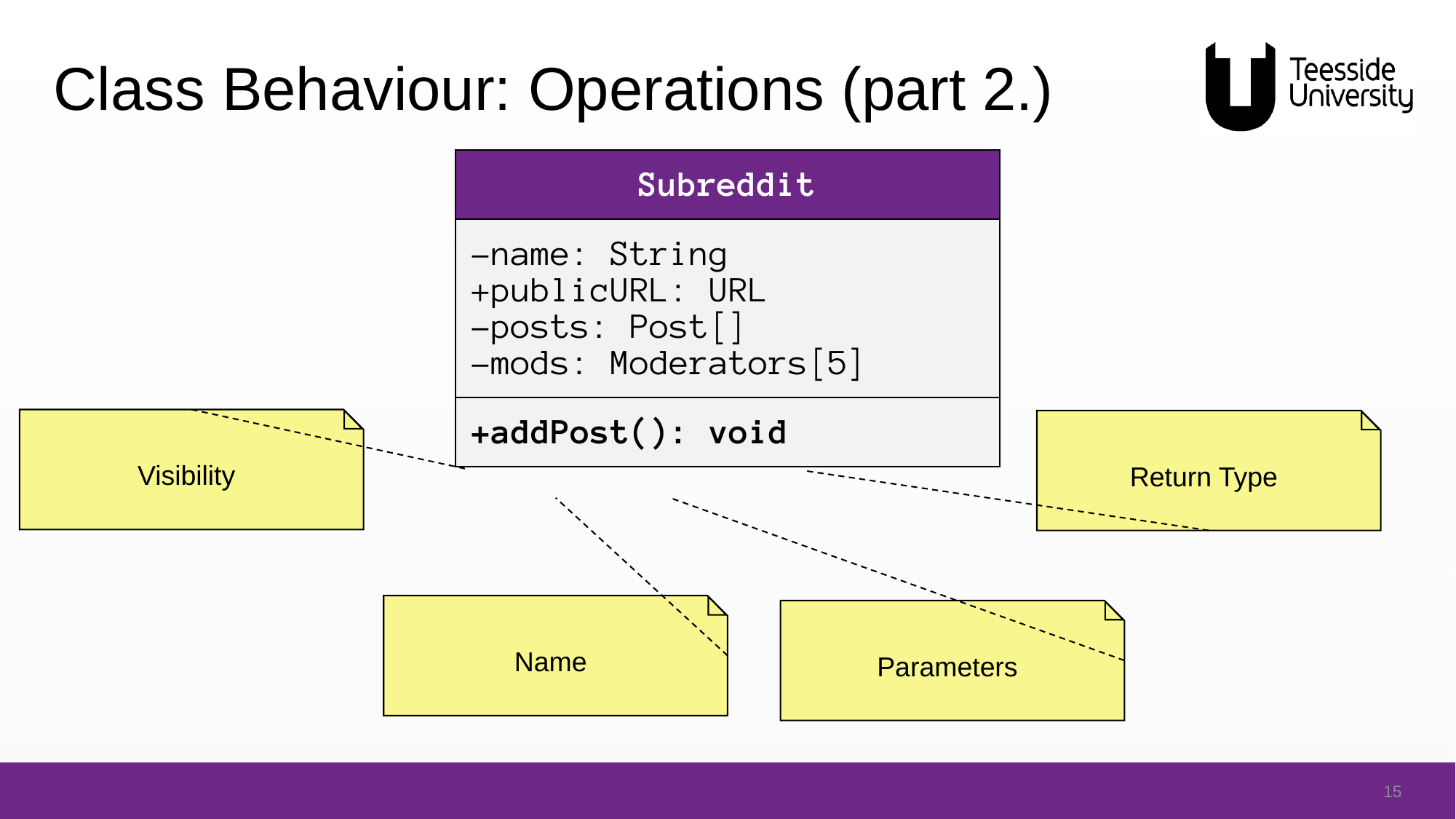

# Class Behaviour: Operations (part 2.)
| Subreddit |
| --- |
| -name: String +publicURL: URL -posts: Post[] -mods: Moderators[5] |
| +addPost(): void |
Visibility

Return Type

Name

Parameters

15